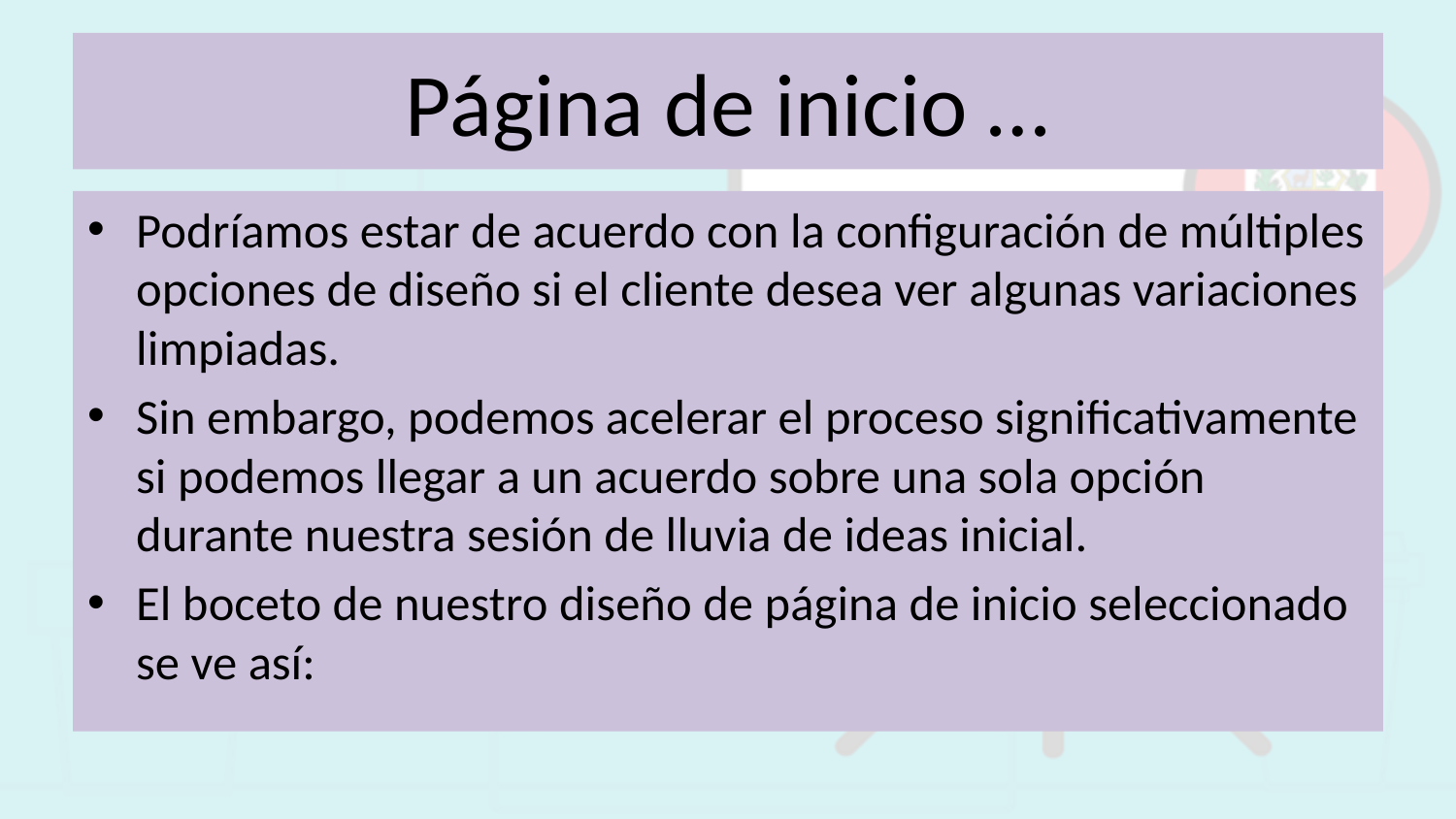

# Página de inicio …
Podríamos estar de acuerdo con la configuración de múltiples opciones de diseño si el cliente desea ver algunas variaciones limpiadas.
Sin embargo, podemos acelerar el proceso significativamente si podemos llegar a un acuerdo sobre una sola opción durante nuestra sesión de lluvia de ideas inicial.
El boceto de nuestro diseño de página de inicio seleccionado se ve así: